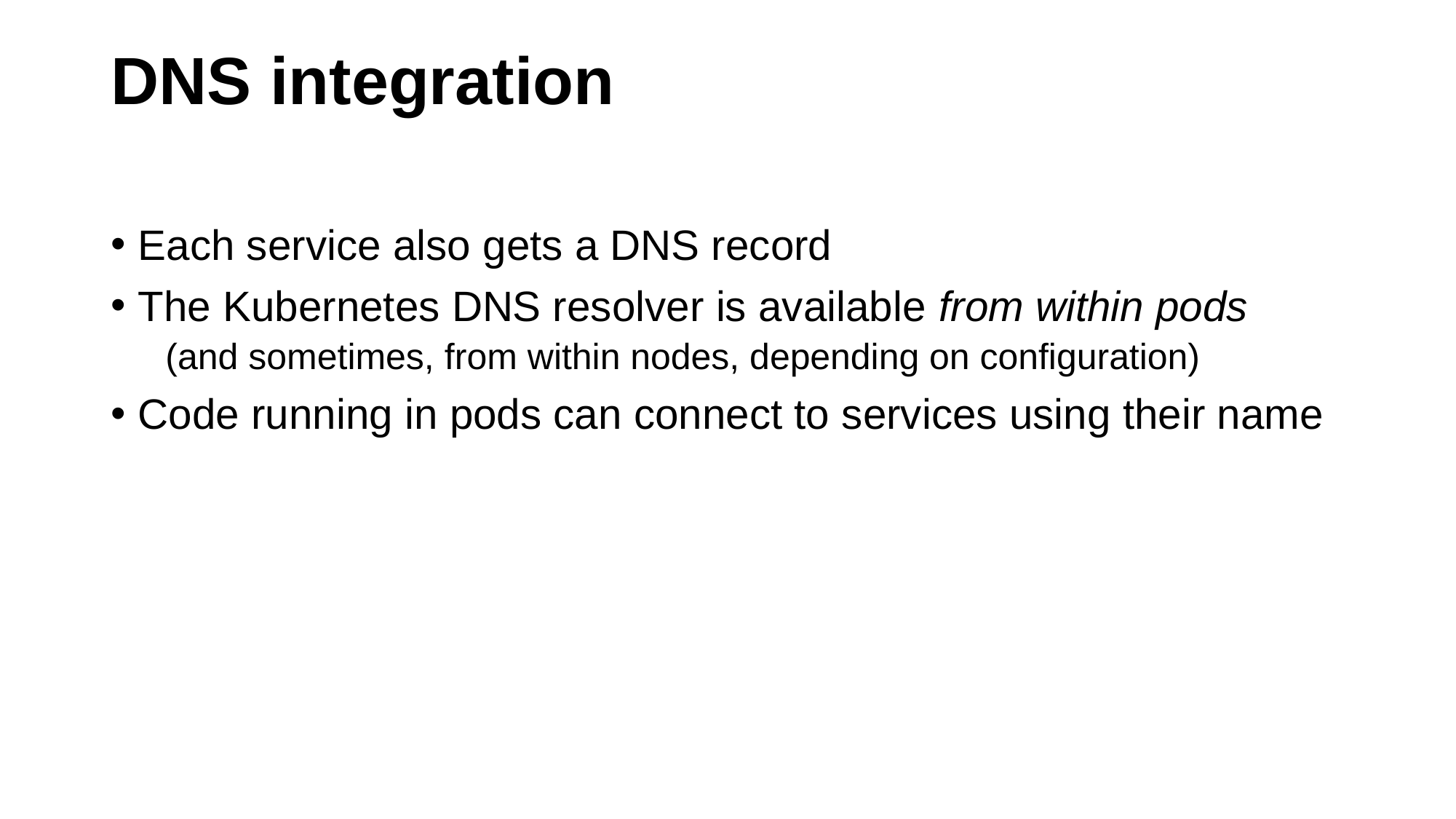

# DNS integration
Each service also gets a DNS record
The Kubernetes DNS resolver is available from within pods
(and sometimes, from within nodes, depending on configuration)
Code running in pods can connect to services using their name